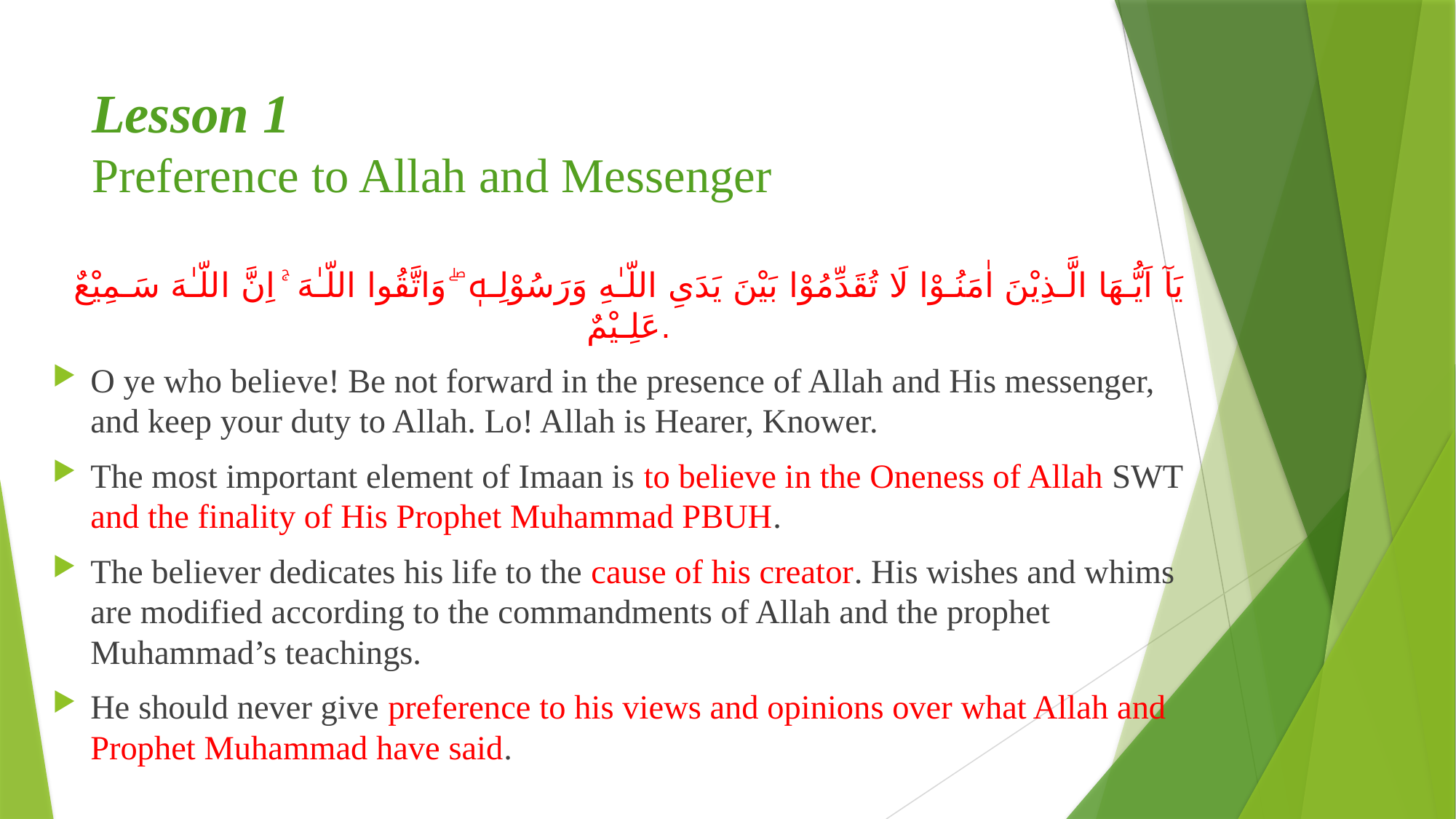

# Lesson 1 Preference to Allah and Messenger
يَآ اَيُّـهَا الَّـذِيْنَ اٰمَنُـوْا لَا تُقَدِّمُوْا بَيْنَ يَدَىِ اللّـٰهِ وَرَسُوْلِـهٖ ۖ وَاتَّقُوا اللّـٰهَ ۚ اِنَّ اللّـٰهَ سَـمِيْعٌ عَلِـيْمٌ.
O ye who believe! Be not forward in the presence of Allah and His messenger, and keep your duty to Allah. Lo! Allah is Hearer, Knower.
The most important element of Imaan is to believe in the Oneness of Allah SWT and the finality of His Prophet Muhammad PBUH.
The believer dedicates his life to the cause of his creator. His wishes and whims are modified according to the commandments of Allah and the prophet Muhammad’s teachings.
He should never give preference to his views and opinions over what Allah and Prophet Muhammad have said.